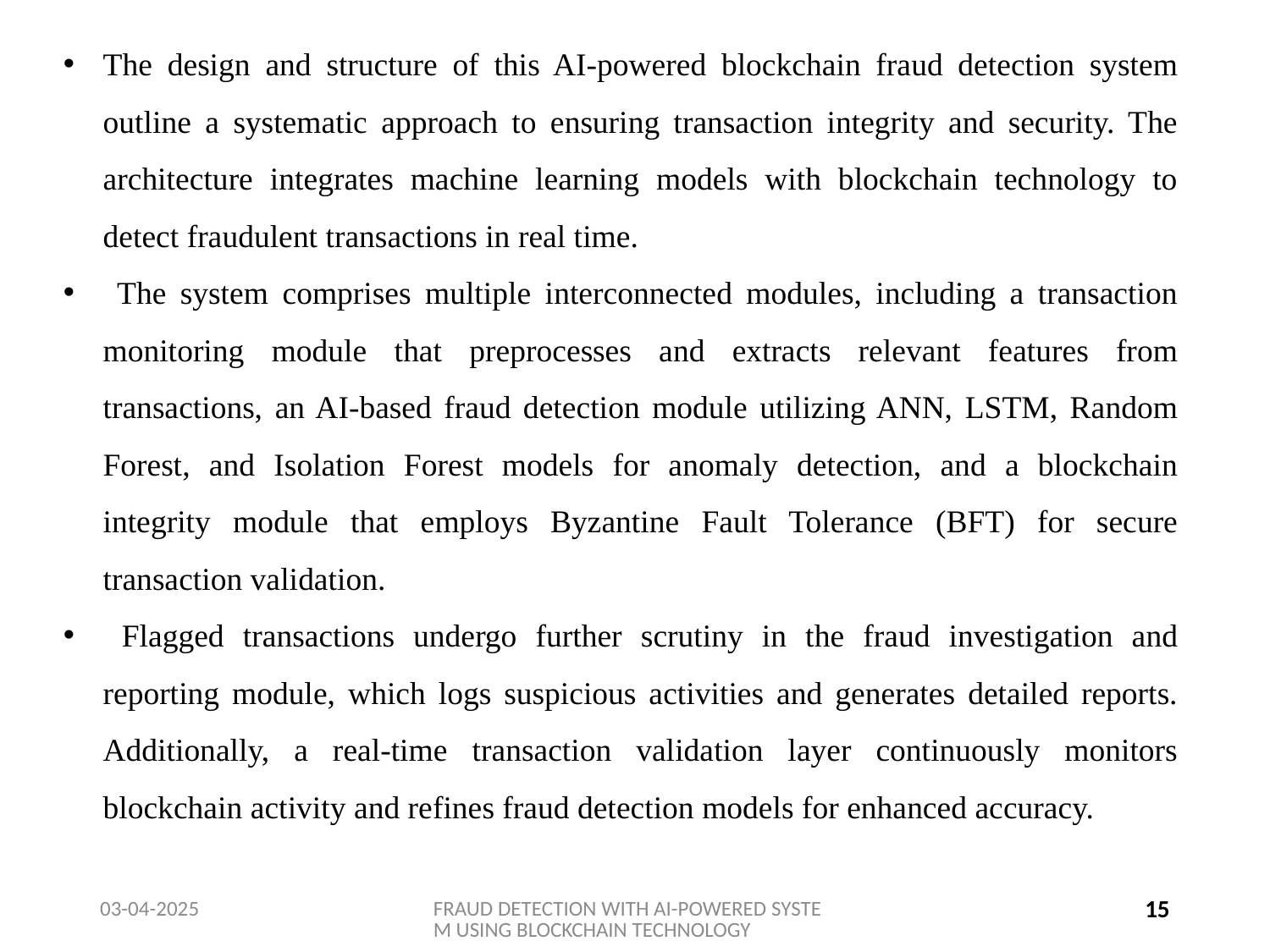

The design and structure of this AI-powered blockchain fraud detection system outline a systematic approach to ensuring transaction integrity and security. The architecture integrates machine learning models with blockchain technology to detect fraudulent transactions in real time.
 The system comprises multiple interconnected modules, including a transaction monitoring module that preprocesses and extracts relevant features from transactions, an AI-based fraud detection module utilizing ANN, LSTM, Random Forest, and Isolation Forest models for anomaly detection, and a blockchain integrity module that employs Byzantine Fault Tolerance (BFT) for secure transaction validation.
 Flagged transactions undergo further scrutiny in the fraud investigation and reporting module, which logs suspicious activities and generates detailed reports. Additionally, a real-time transaction validation layer continuously monitors blockchain activity and refines fraud detection models for enhanced accuracy.
03-04-2025
FRAUD DETECTION WITH AI-POWERED SYSTEM USING BLOCKCHAIN TECHNOLOGY
15